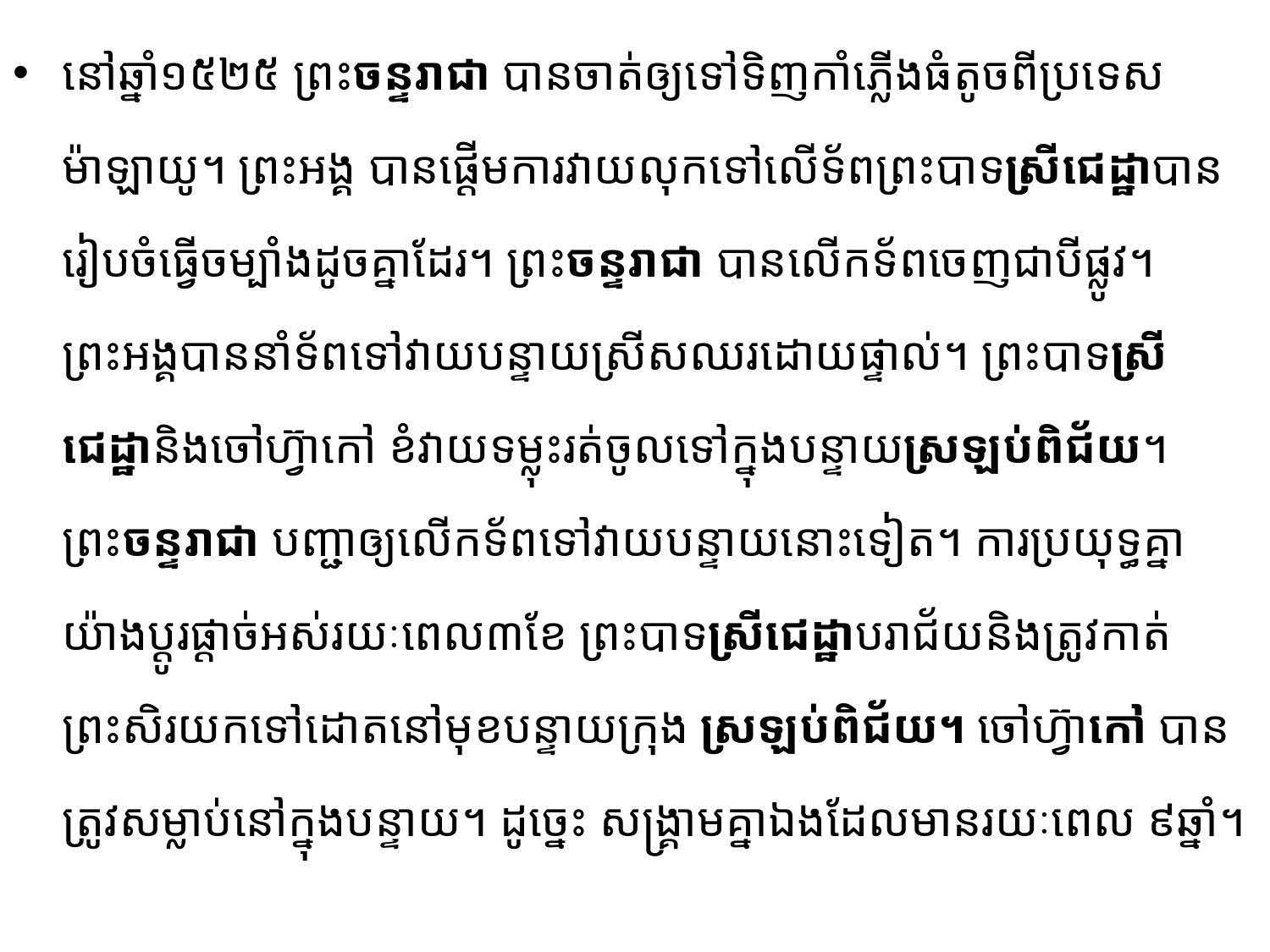

នៅឆ្នាំ១៥២៥ ព្រះចន្ទរាជា បានចាត់ឲ្យទៅទិញកាំភ្លើងធំតូចពីប្រទេសម៉ាឡាយូ។ ព្រះអង្គ បានផ្ដើម​ការ​វាយ​លុកទៅលើទ័ពព្រះបាទស្រីជេដ្ឋាបានរៀបចំធ្វើចម្បាំងដូចគ្នាដែរ។ ព្រះចន្ទរាជា បានលើកទ័ពចេញជាបីផ្លូវ។ ព្រះអង្គបាននាំទ័ពទៅវាយបន្ទាយស្រីសឈរដោយផ្ទាល់។ ព្រះបាទស្រីជេដ្ឋានិងចៅហ៊្វាកៅ ខំវាយ​ទម្លុះ​រត់​ចូល​ទៅ​ក្នុងបន្ទាយស្រឡប់ពិជ័យ។ ព្រះចន្ទរាជា បញ្ជាឲ្យលើកទ័ពទៅវាយបន្ទាយនោះទៀត។ ការប្រយុទ្ធគ្នា យ៉ាង​ប្ដូរ​ផ្ដាច់​អស់រយៈពេល៣ខែ ព្រះបាទស្រីជេដ្ឋាបរាជ័យនិងត្រូវកាត់ព្រះសិរយកទៅដោតនៅមុខបន្ទាយក្រុង ស្រឡប់​ពិជ័យ។ ចៅហ៊្វាកៅ បានត្រូវសម្លាប់នៅក្នុងបន្ទាយ។ ដូច្នេះ សង្គ្រាមគ្នាឯងដែលមានរយៈពេល ៩ឆ្នាំ។